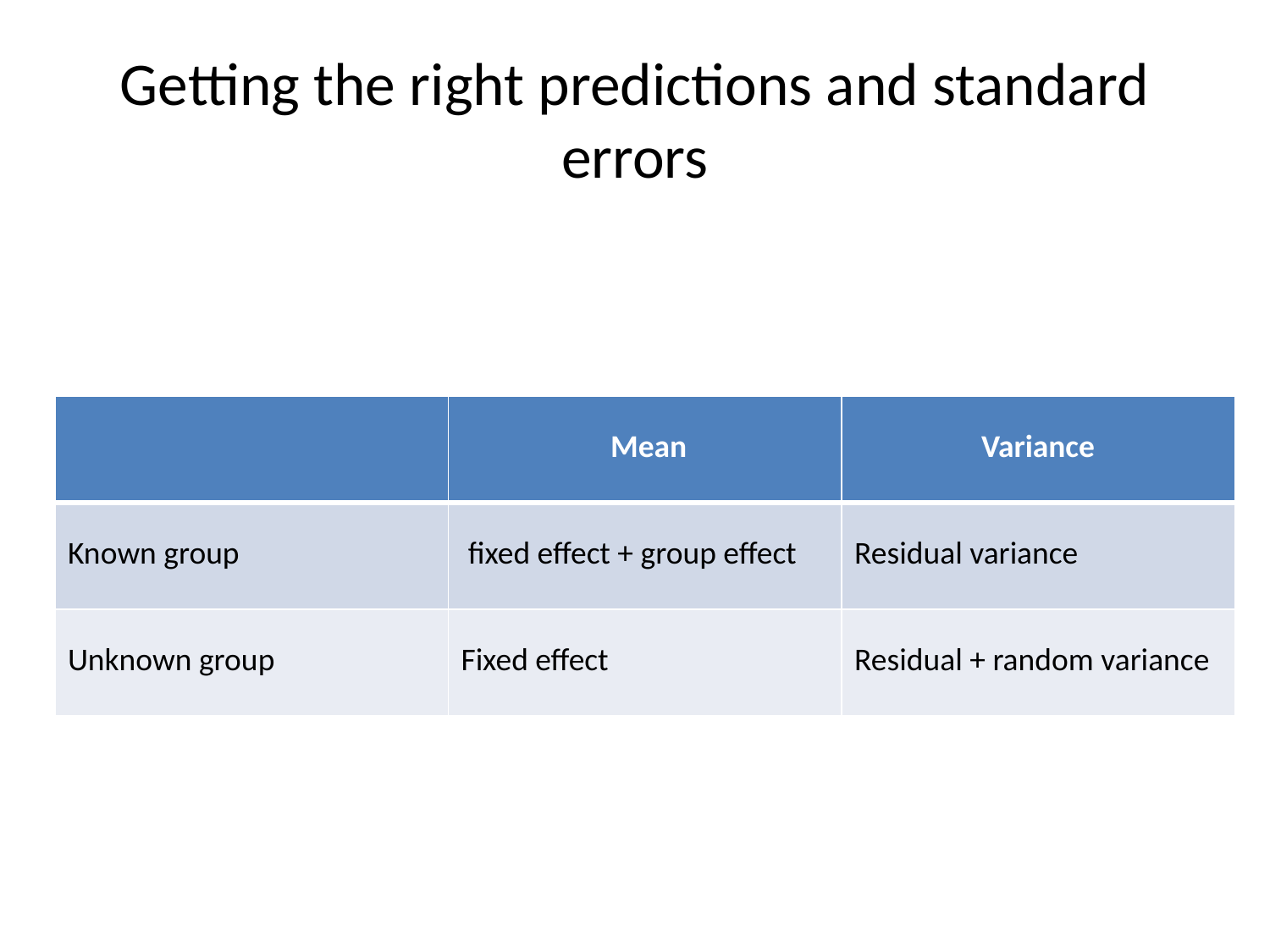

# Getting the right predictions and standard errors
|  | Mean | Variance |
| --- | --- | --- |
| Known group | fixed effect + group effect | Residual variance |
| Unknown group | Fixed effect | Residual + random variance |